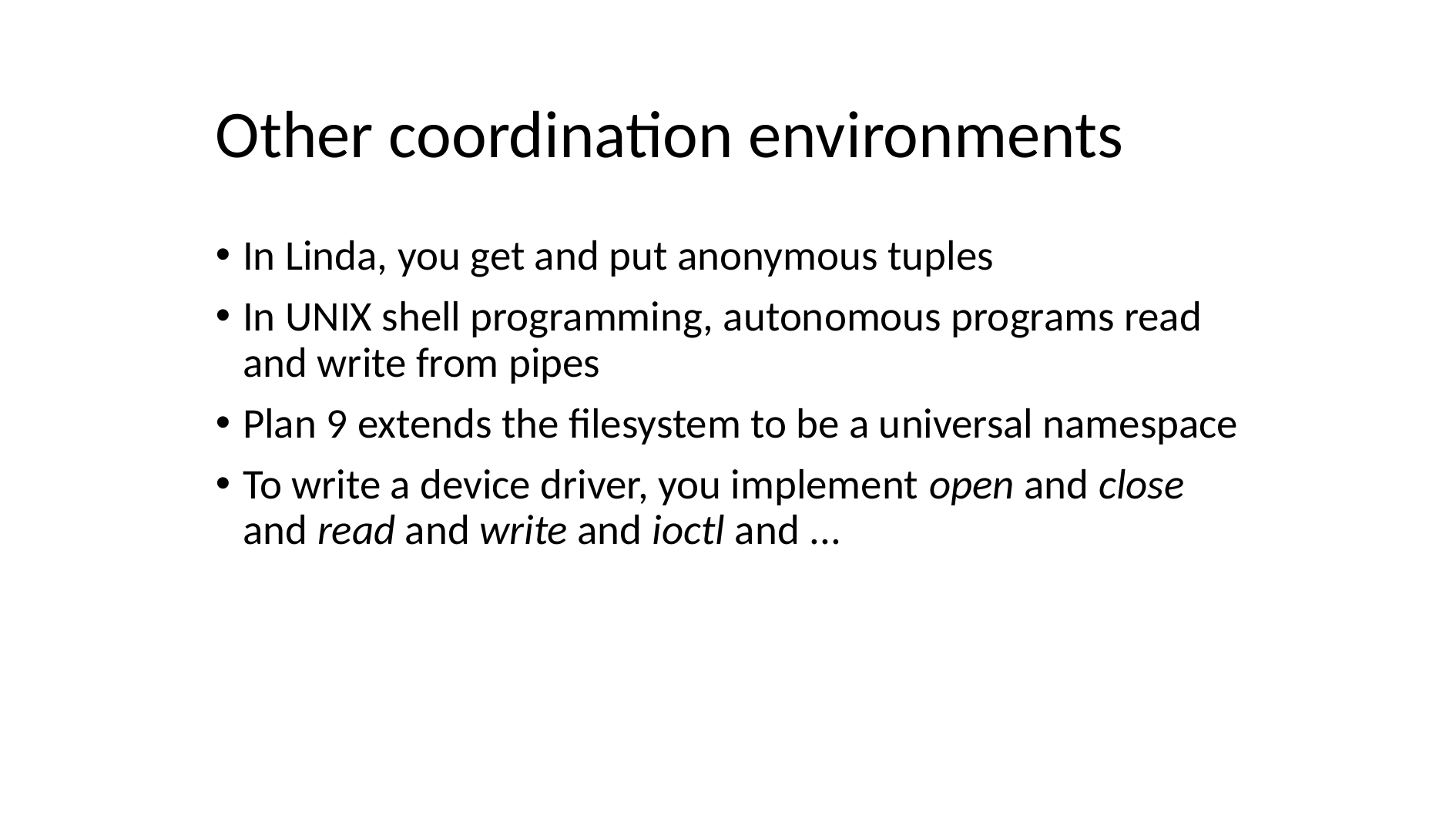

# Other coordination environments
In Linda, you get and put anonymous tuples
In UNIX shell programming, autonomous programs read and write from pipes
Plan 9 extends the filesystem to be a universal namespace
To write a device driver, you implement open and close and read and write and ioctl and ...